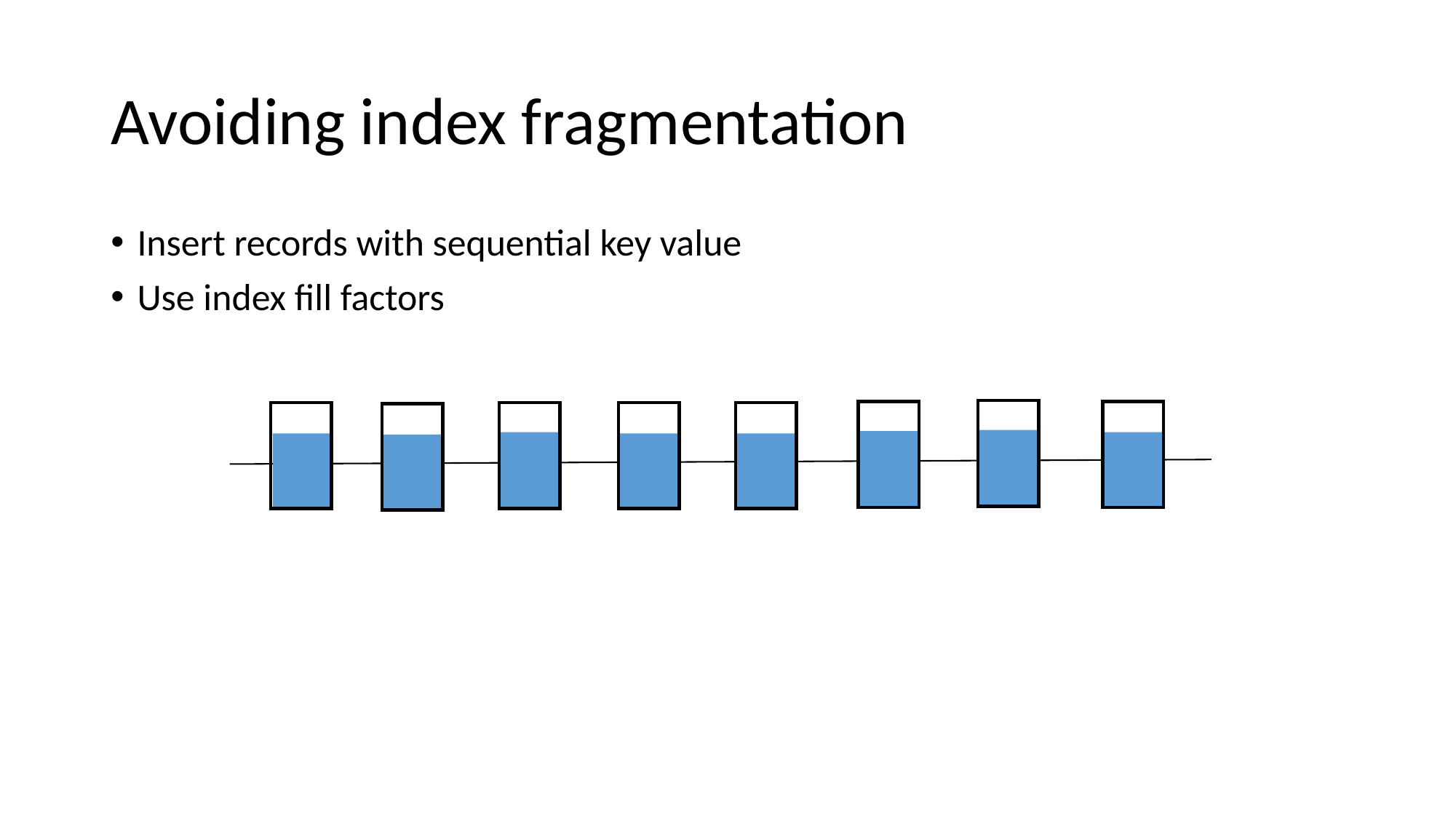

# Avoiding index fragmentation
Insert records with sequential key value
Use index fill factors